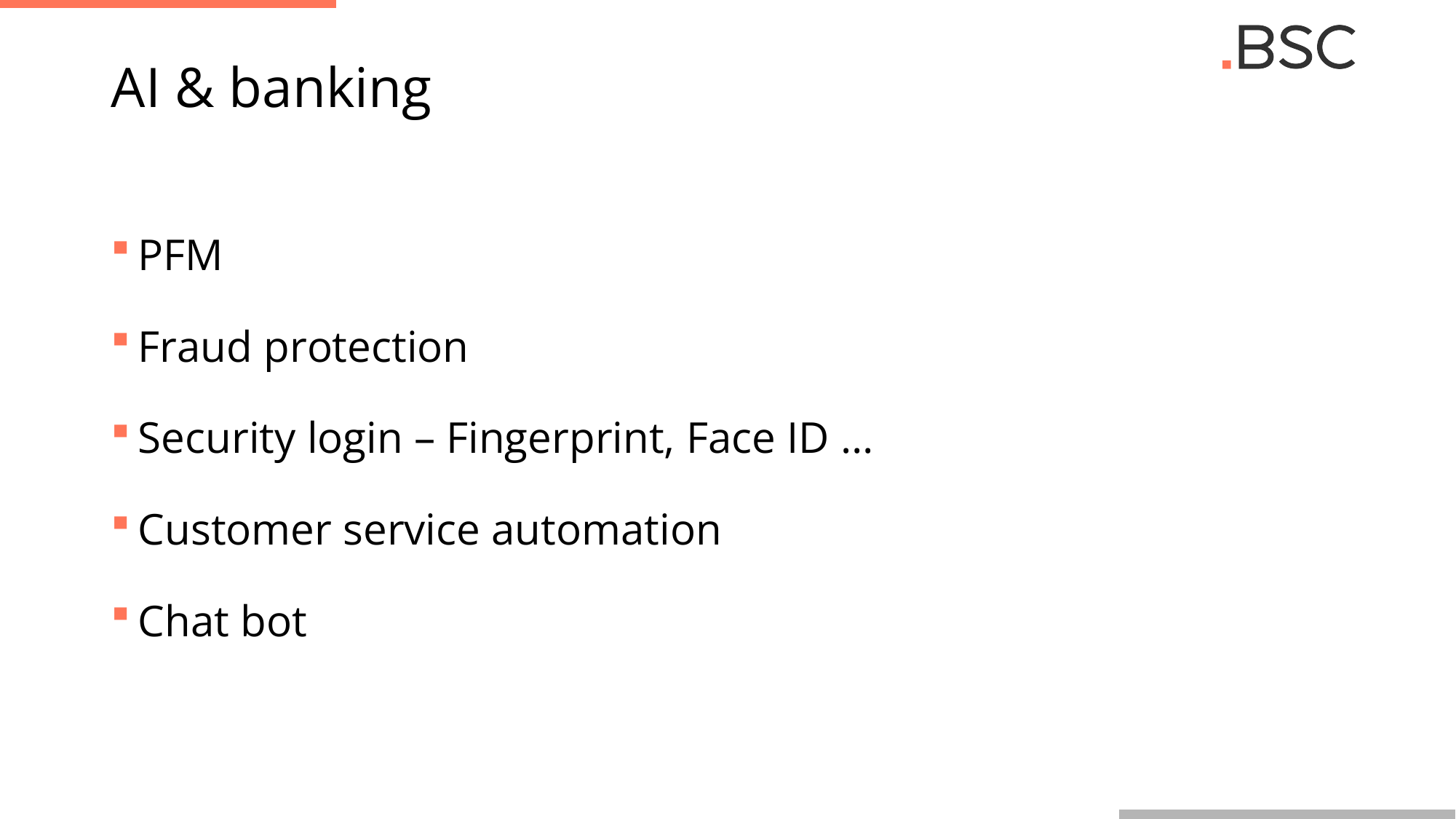

# AI & banking
PFM
Fraud protection
Security login – Fingerprint, Face ID …
Customer service automation
Chat bot